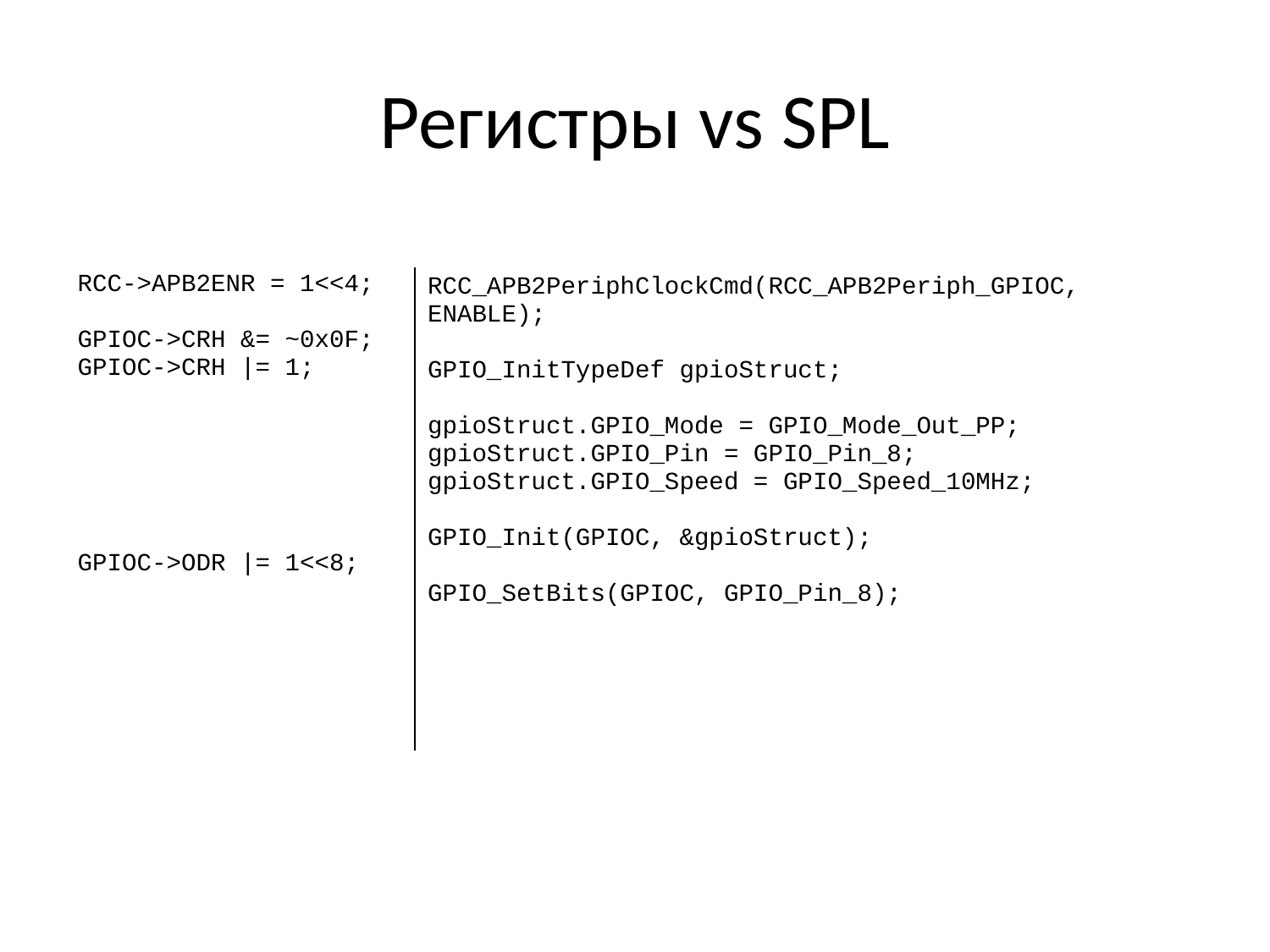

# Регистры vs SPL
| RCC->APB2ENR = 1<<4; GPIOC->CRH &= ~0x0F; GPIOC->CRH |= 1; GPIOC->ODR |= 1<<8; |
| --- |
|  |
| RCC\_APB2PeriphClockCmd(RCC\_APB2Periph\_GPIOC, ENABLE); GPIO\_InitTypeDef gpioStruct; gpioStruct.GPIO\_Mode = GPIO\_Mode\_Out\_PP; gpioStruct.GPIO\_Pin = GPIO\_Pin\_8; gpioStruct.GPIO\_Speed = GPIO\_Speed\_10MHz; GPIO\_Init(GPIOC, &gpioStruct); GPIO\_SetBits(GPIOC, GPIO\_Pin\_8); |
| --- |
|  |